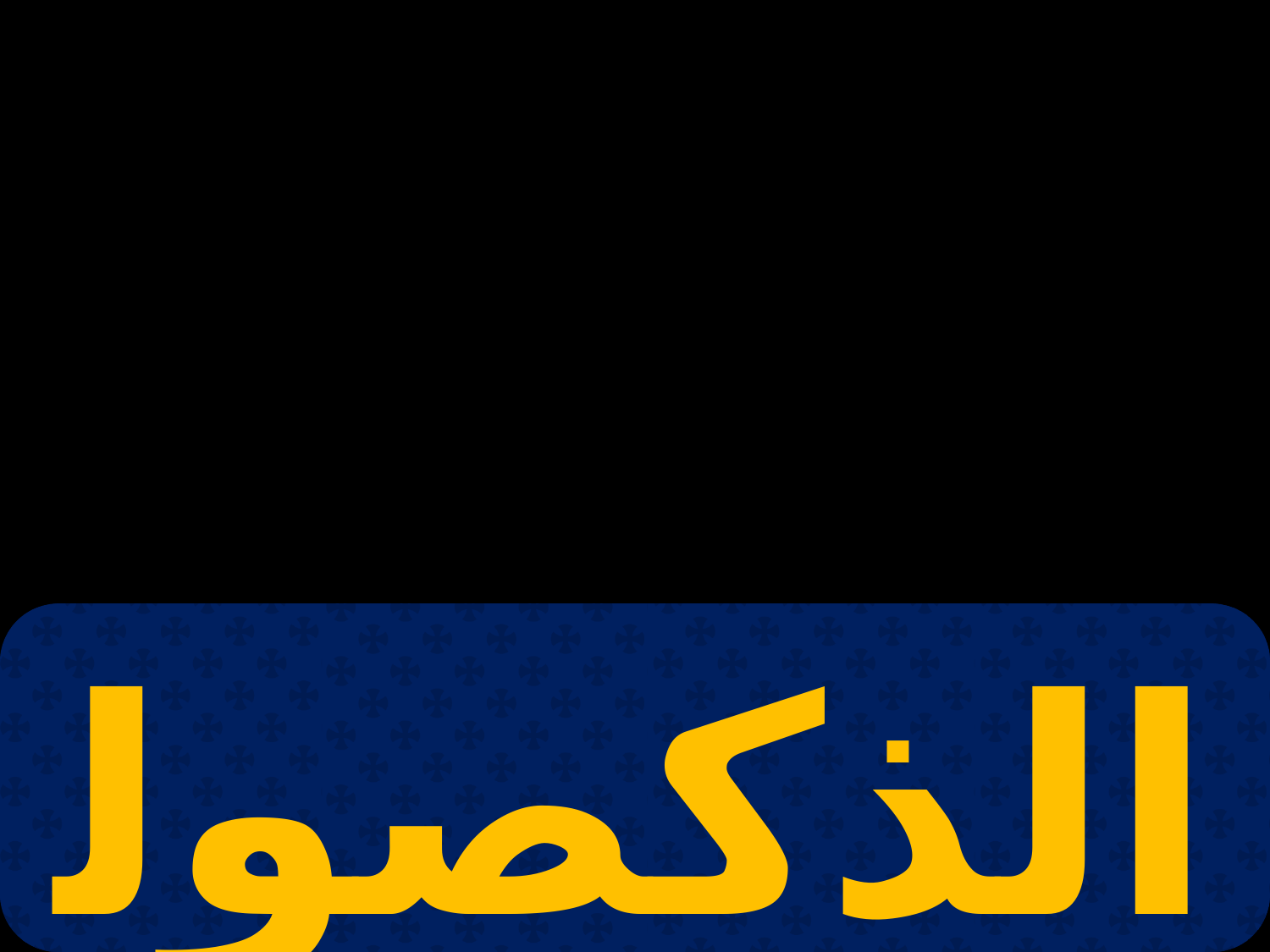

# الذكصولوجيات - لضمان تشغيل ملف لا تزيل هذه الصفحة
الذكصولوجيات